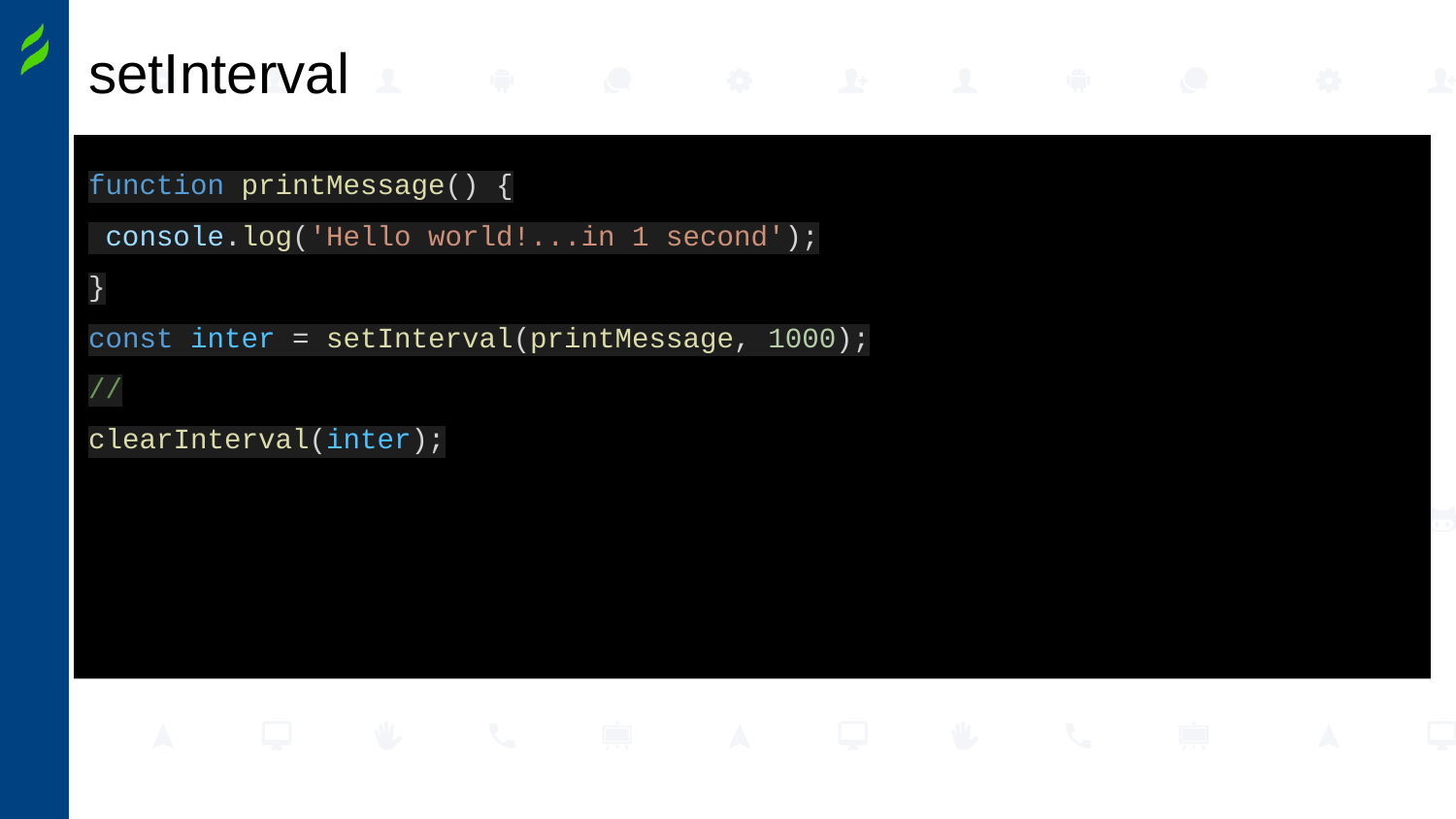

# setInterval
function printMessage() {
 console.log('Hello world!...in 1 second');
}
const inter = setInterval(printMessage, 1000);
//
clearInterval(inter);